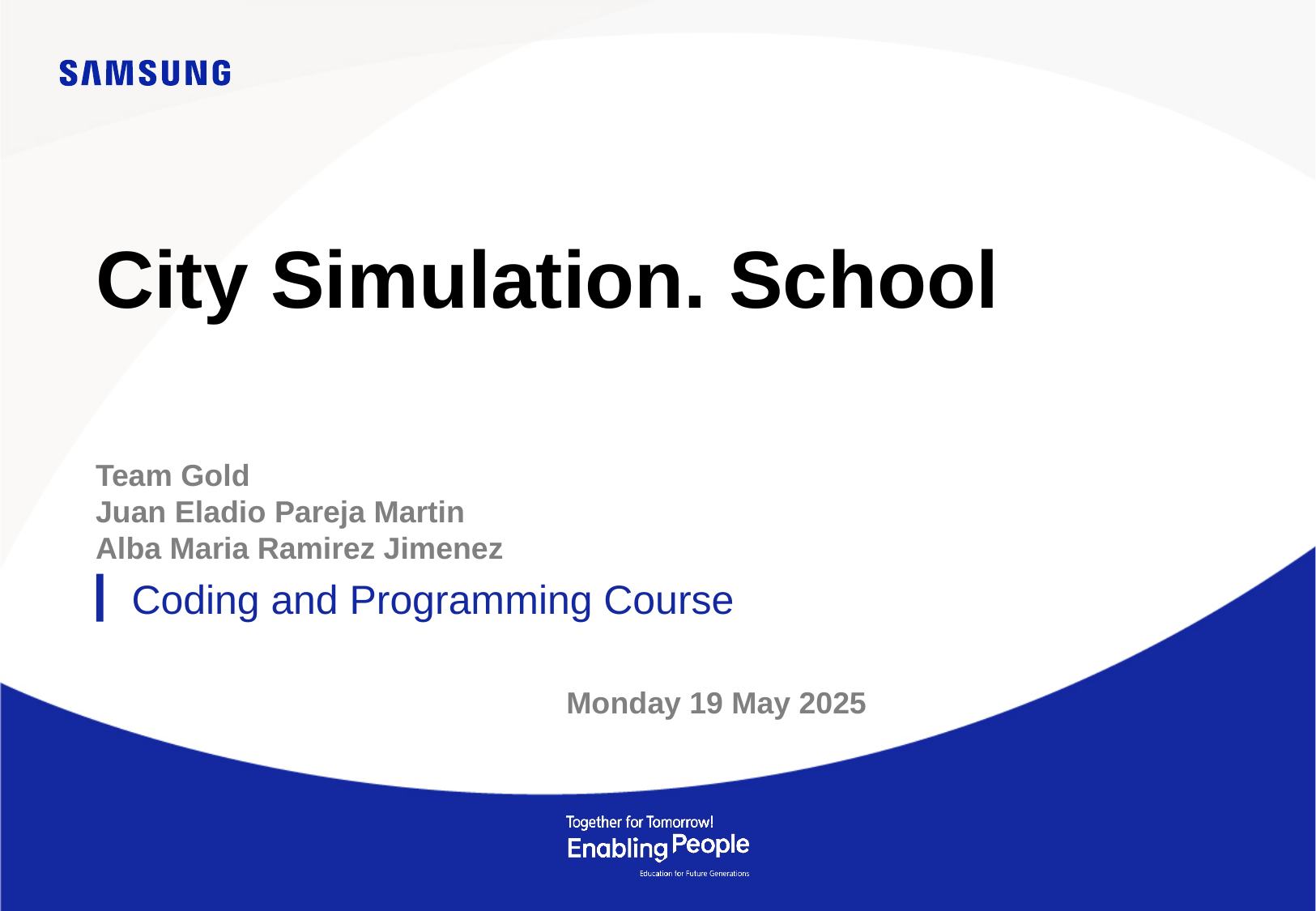

# City Simulation. School
Team Gold
Juan Eladio Pareja Martin
Alba Maria Ramirez Jimenez
Monday 19 May 2025